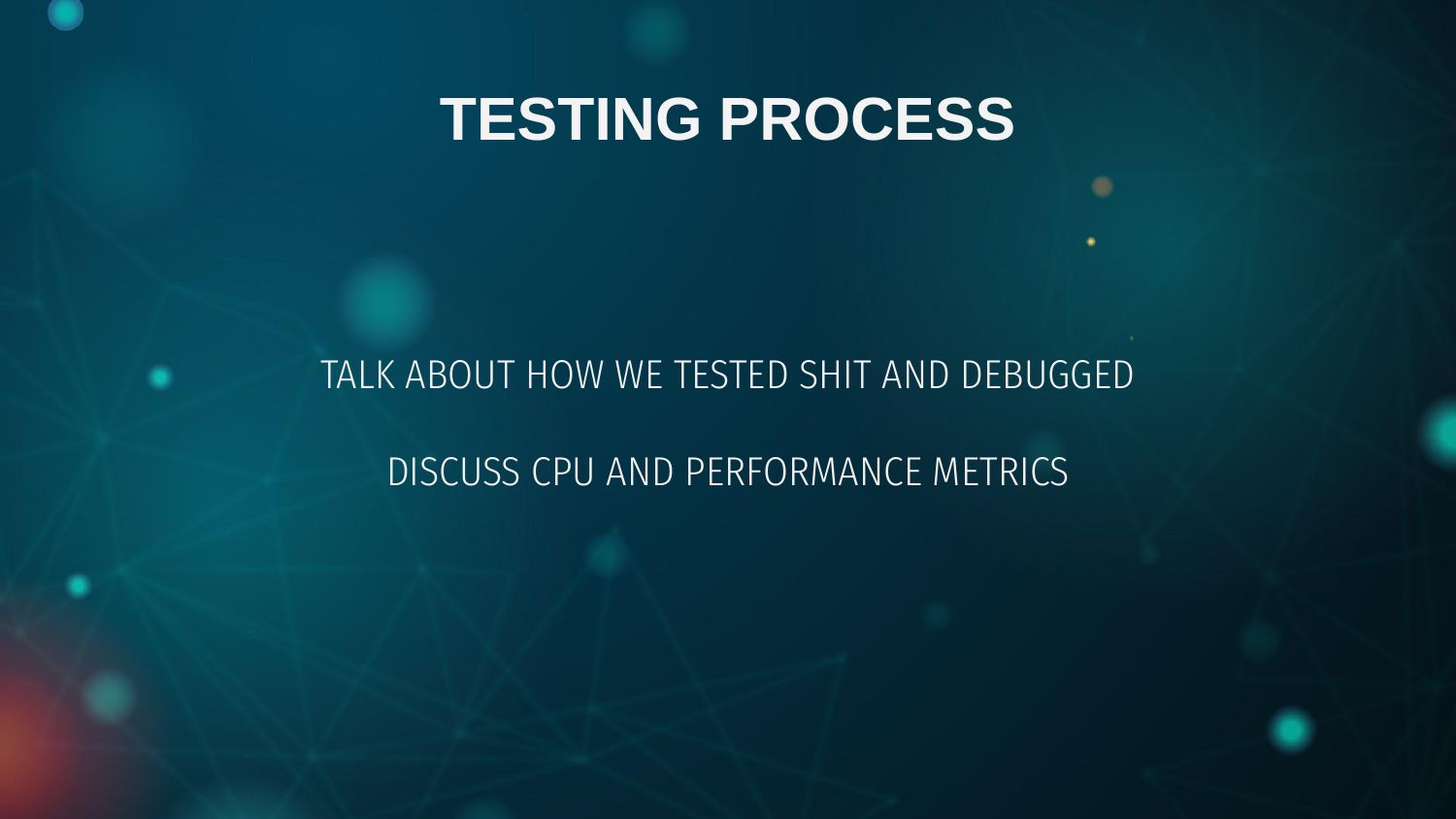

# TESTING PROCESS
TALK ABOUT HOW WE TESTED SHIT AND DEBUGGED

DISCUSS CPU AND PERFORMANCE METRICS